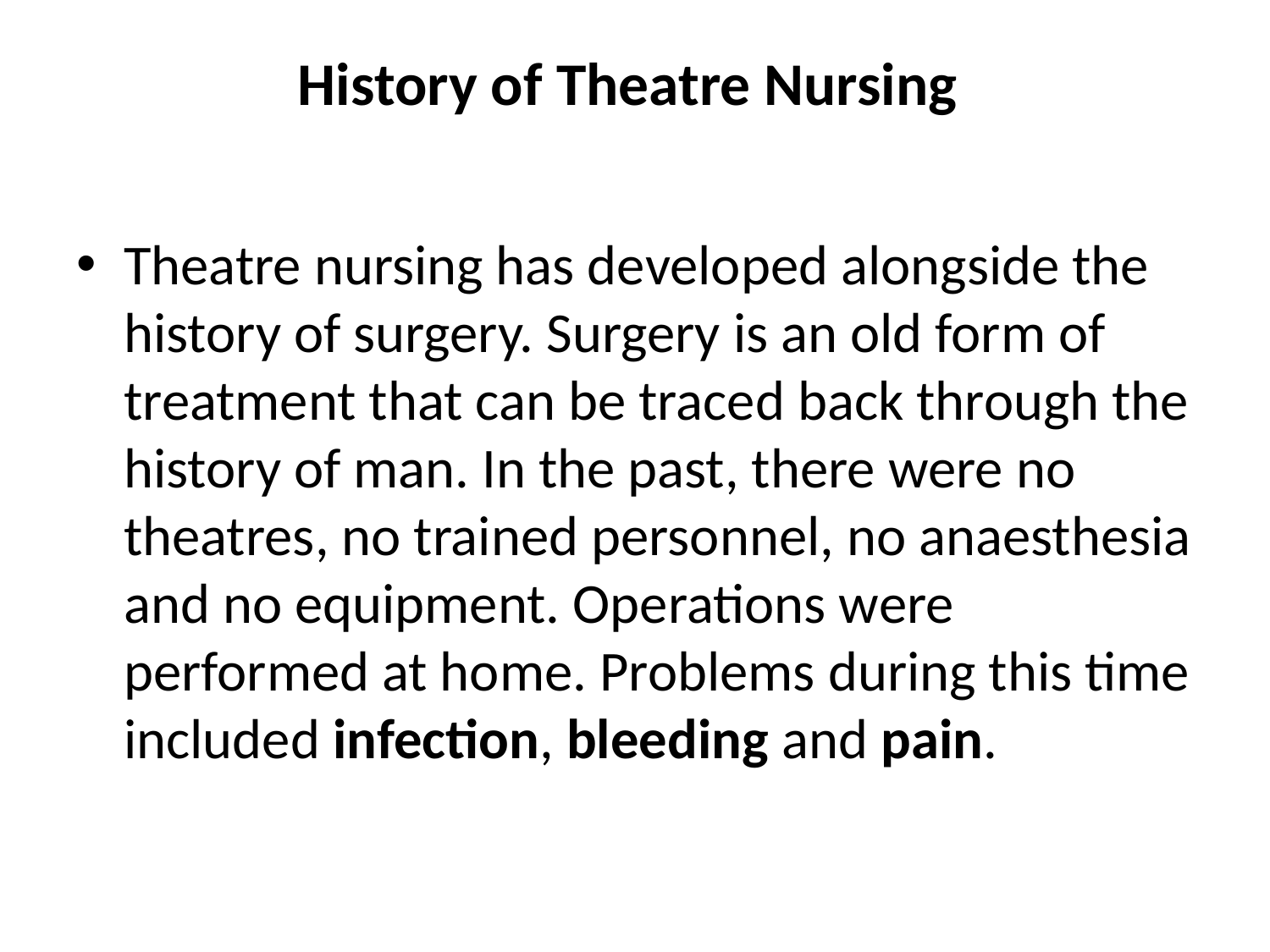

# History of Theatre Nursing
Theatre nursing has developed alongside the history of surgery. Surgery is an old form of treatment that can be traced back through the history of man. In the past, there were no theatres, no trained personnel, no anaesthesia and no equipment. Operations were performed at home. Problems during this time included infection, bleeding and pain.